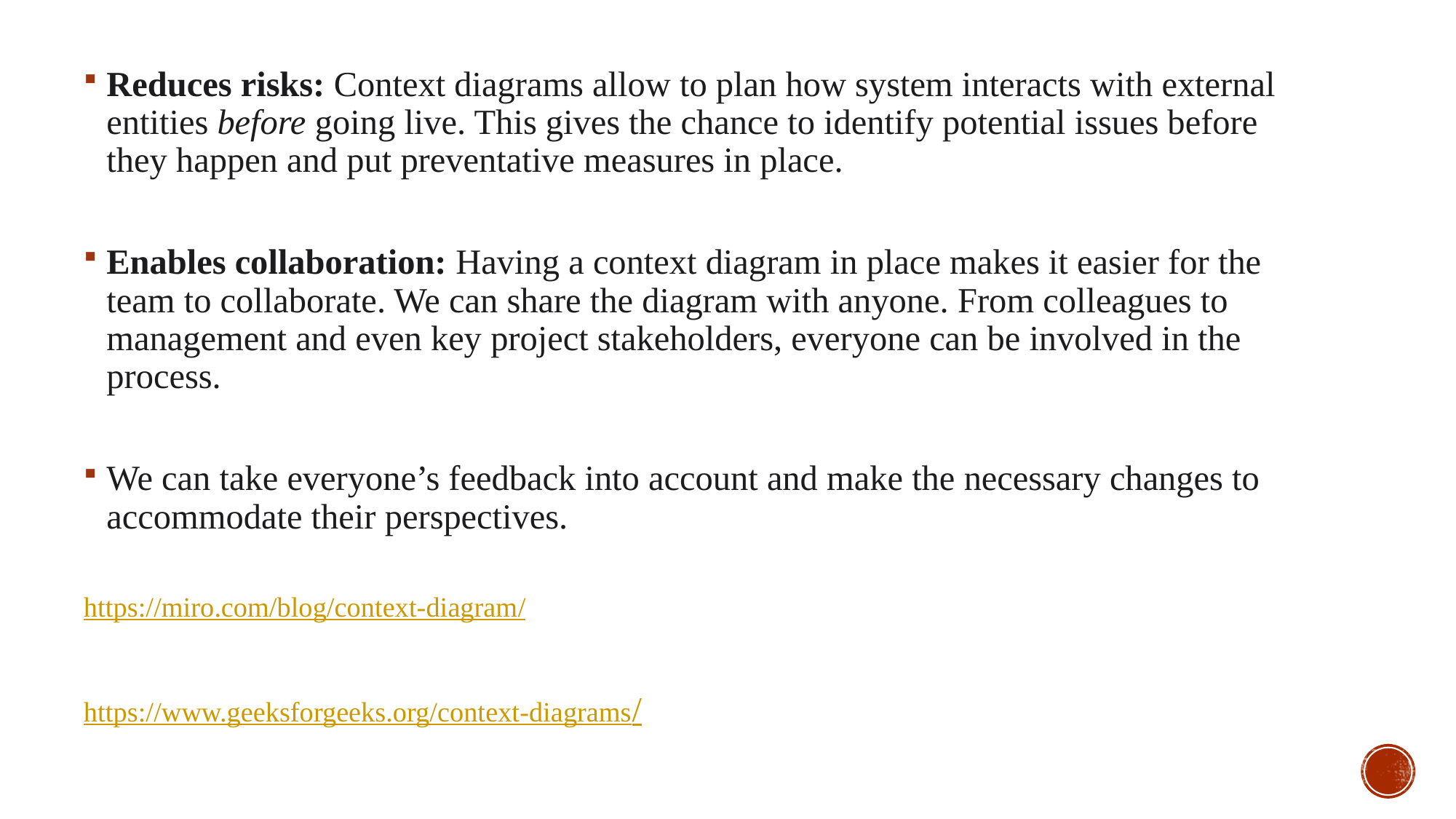

Reduces risks: Context diagrams allow to plan how system interacts with external entities before going live. This gives the chance to identify potential issues before they happen and put preventative measures in place.
Enables collaboration: Having a context diagram in place makes it easier for the team to collaborate. We can share the diagram with anyone. From colleagues to management and even key project stakeholders, everyone can be involved in the process.
We can take everyone’s feedback into account and make the necessary changes to accommodate their perspectives.
https://miro.com/blog/context-diagram/
https://www.geeksforgeeks.org/context-diagrams/